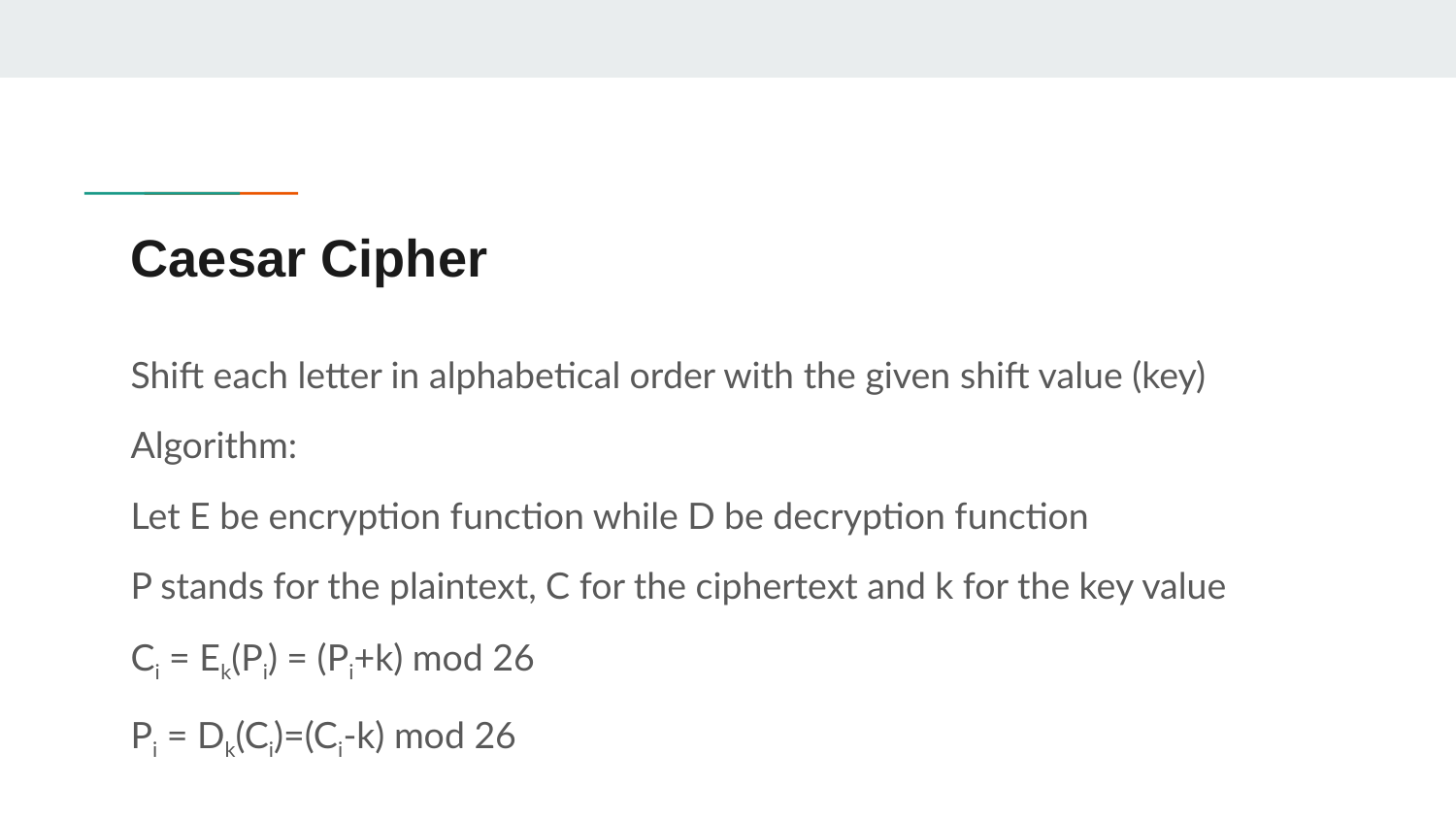

# Caesar Cipher
Shift each letter in alphabetical order with the given shift value (key)
Algorithm:
Let E be encryption function while D be decryption function
P stands for the plaintext, C for the ciphertext and k for the key value
Ci = Ek(Pi) = (Pi+k) mod 26
Pi = Dk(Ci)=(Ci-k) mod 26